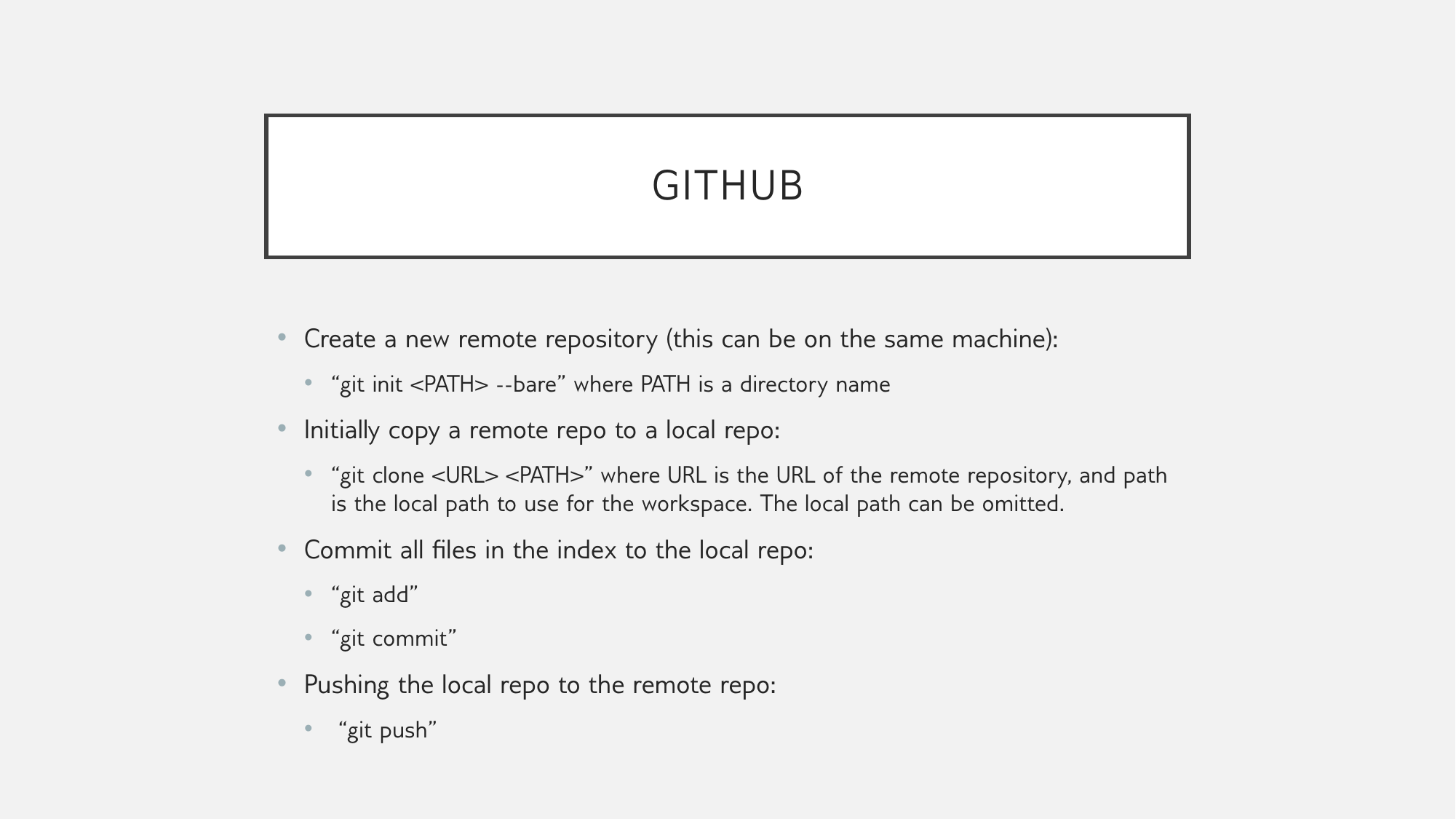

# Github
Create a new remote repository (this can be on the same machine):
“git init <PATH> --bare” where PATH is a directory name
Initially copy a remote repo to a local repo:
“git clone <URL> <PATH>” where URL is the URL of the remote repository, and path is the local path to use for the workspace. The local path can be omitted.
Commit all files in the index to the local repo:
“git add”
“git commit”
Pushing the local repo to the remote repo:
 “git push”